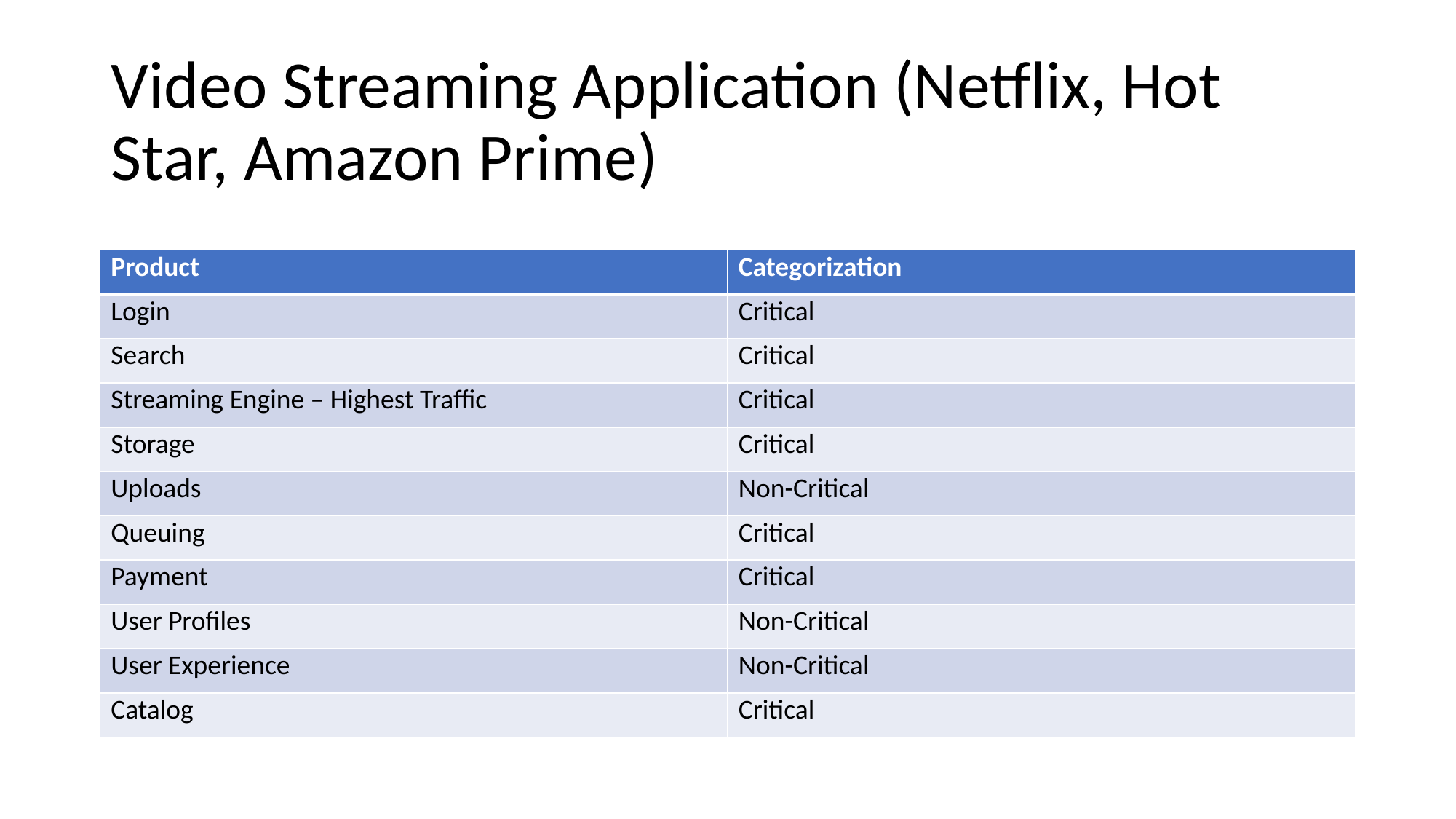

# Video Streaming Application (Netflix, Hot Star, Amazon Prime)
| Product | Categorization |
| --- | --- |
| Login | Critical |
| Search | Critical |
| Streaming Engine – Highest Traffic | Critical |
| Storage | Critical |
| Uploads | Non-Critical |
| Queuing | Critical |
| Payment | Critical |
| User Profiles | Non-Critical |
| User Experience | Non-Critical |
| Catalog | Critical |